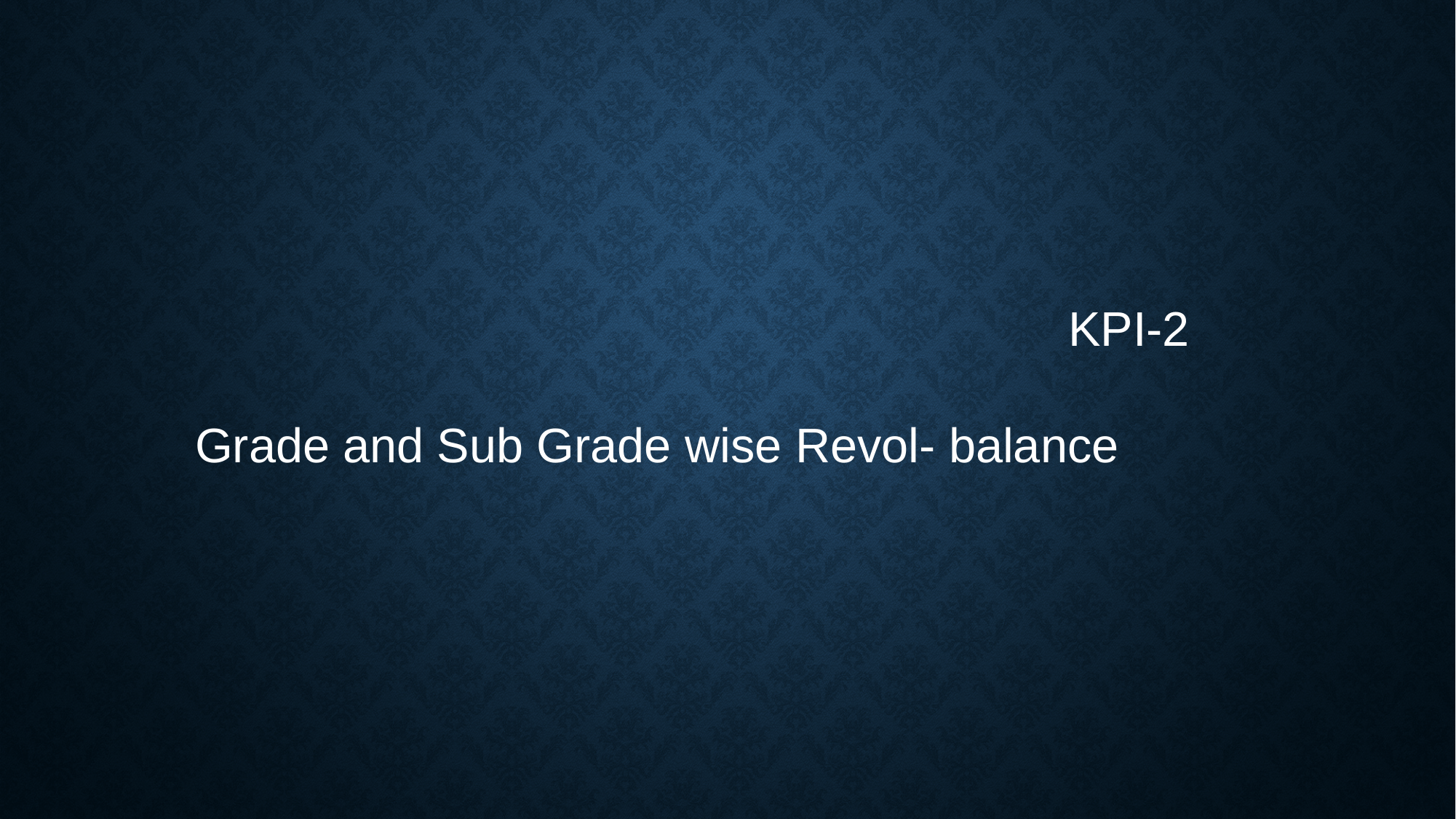

KPI-2

Grade and Sub Grade wise Revol- balance